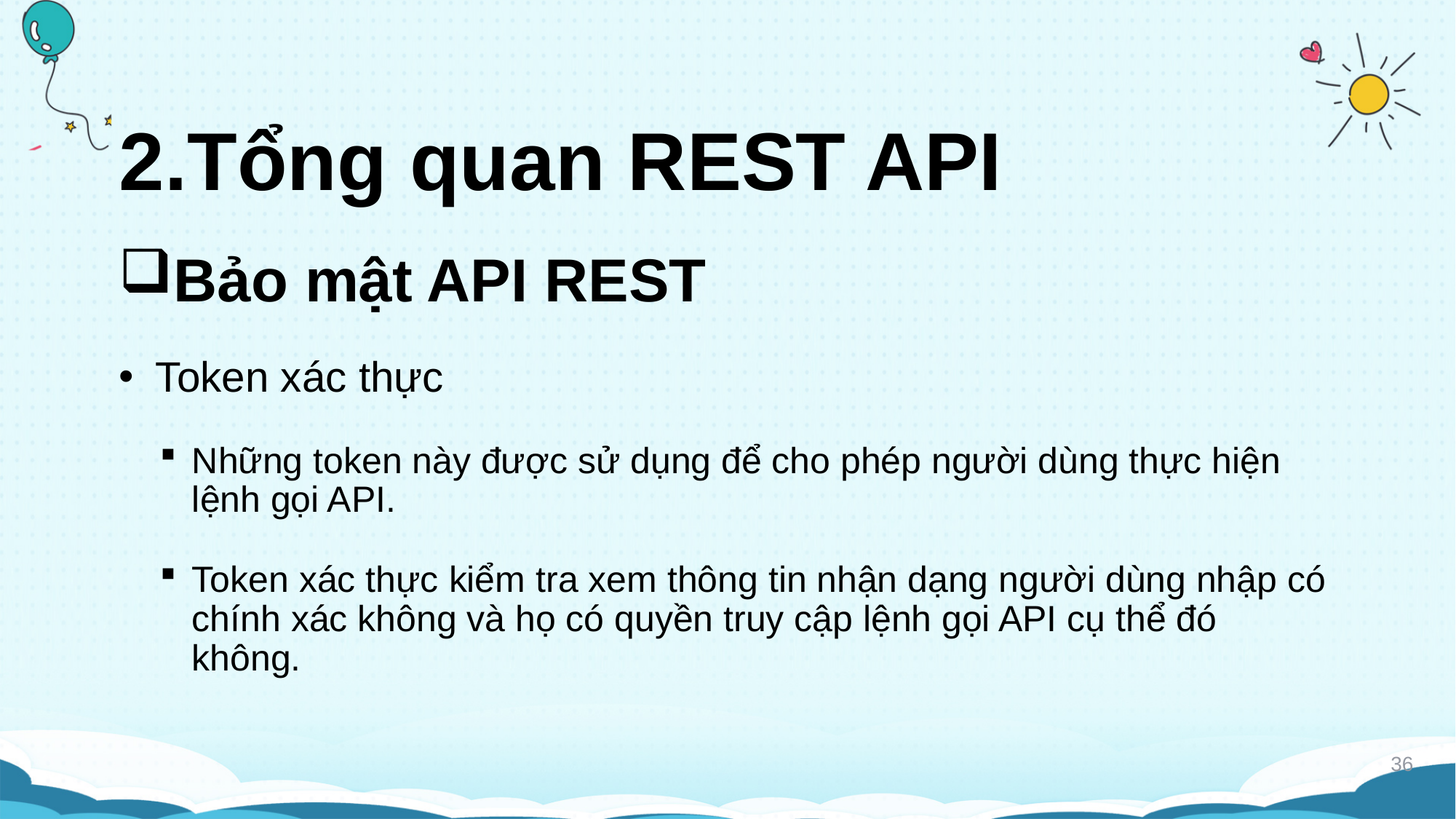

# 2.Tổng quan REST API
Bảo mật API REST
Token xác thực
Những token này được sử dụng để cho phép người dùng thực hiện lệnh gọi API.
Token xác thực kiểm tra xem thông tin nhận dạng người dùng nhập có chính xác không và họ có quyền truy cập lệnh gọi API cụ thể đó không.
36